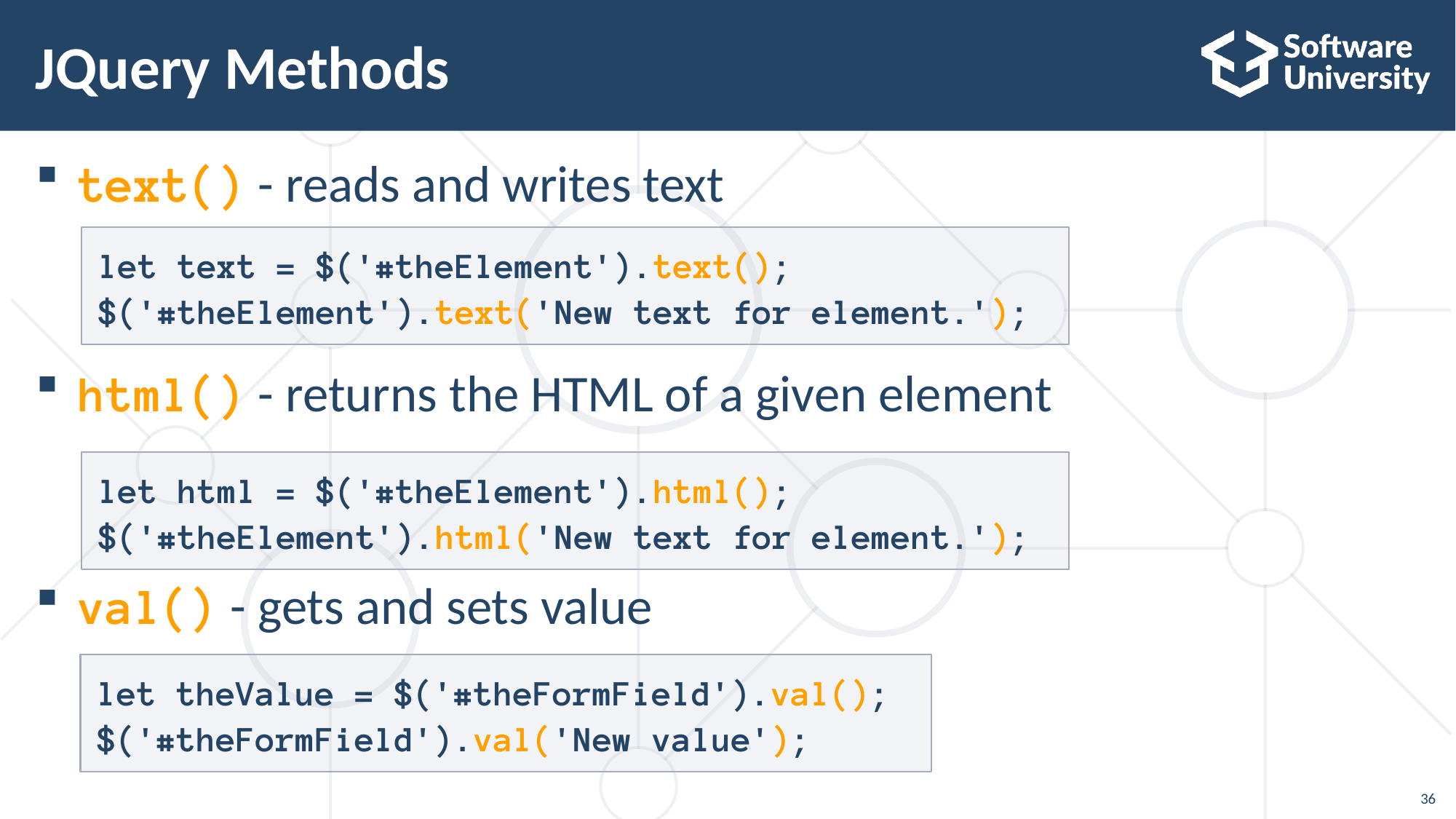

# JQuery Methods
text() - reads and writes text
html() - returns the HTML of a given element
val() - gets and sets value
let text = $('#theElement').text();
$('#theElement').text('New text for element.');
let html = $('#theElement').html();
$('#theElement').html('New text for element.');
let theValue = $('#theFormField').val();
$('#theFormField').val('New value');
36